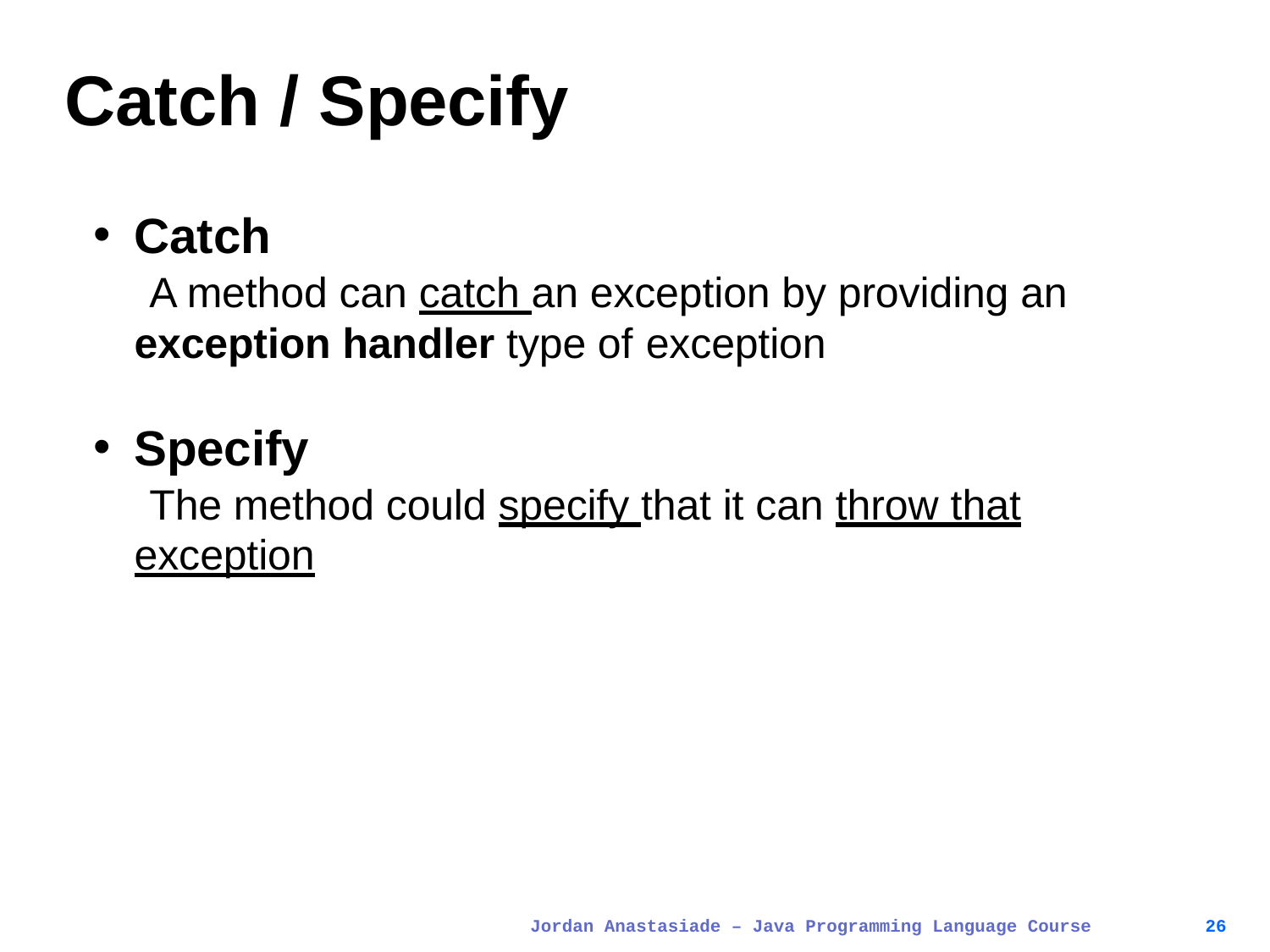

# Catch / Specify
Catch
A method can catch an exception by providing an exception handler type of exception

Specify
The method could specify that it can throw that exception

Jordan Anastasiade – Java Programming Language Course
26